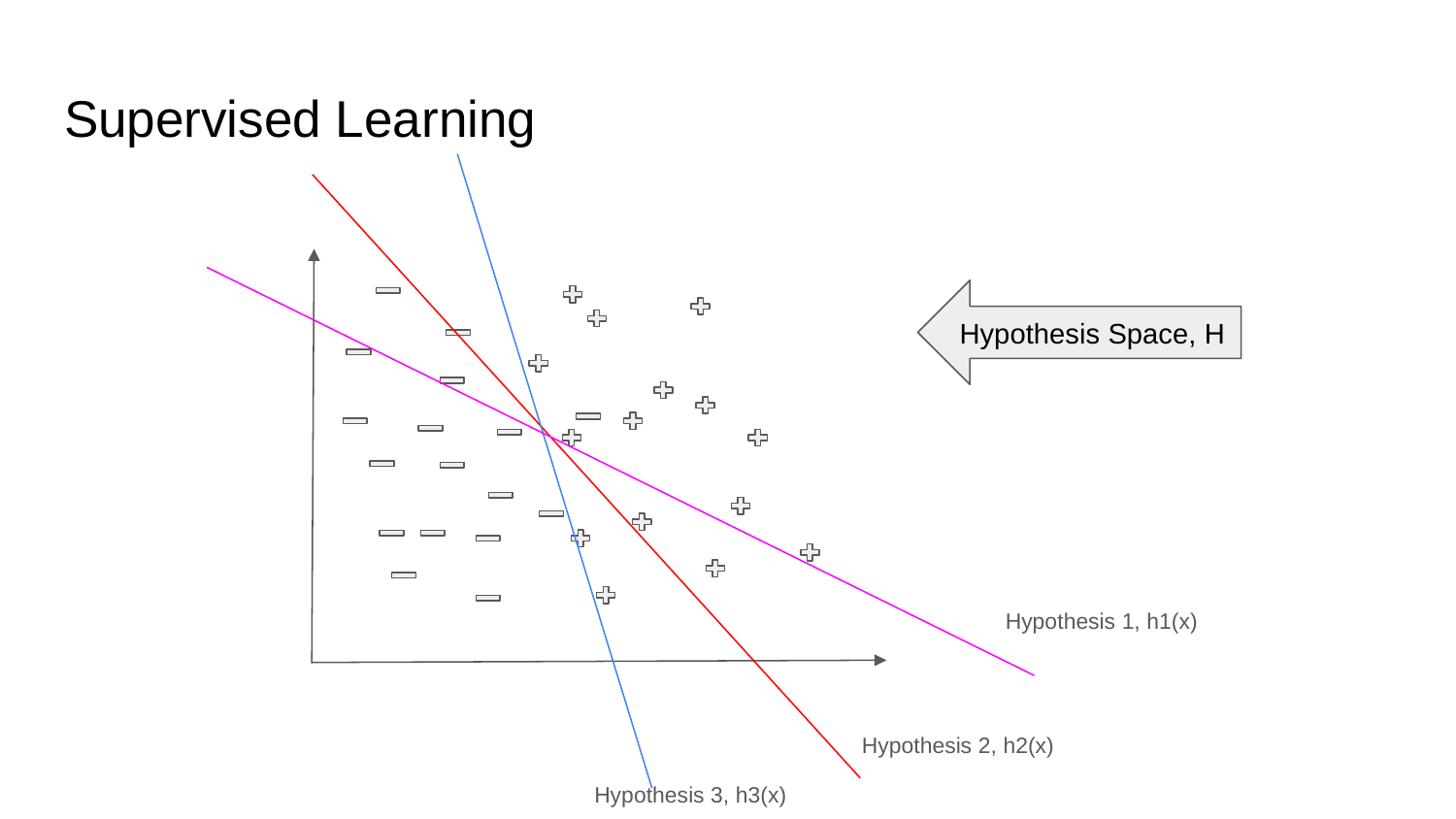

# Supervised Learning

Hypothesis Space, H
Hypothesis 1, h1(x)
Hypothesis 2, h2(x)
Hypothesis 3, h3(x)